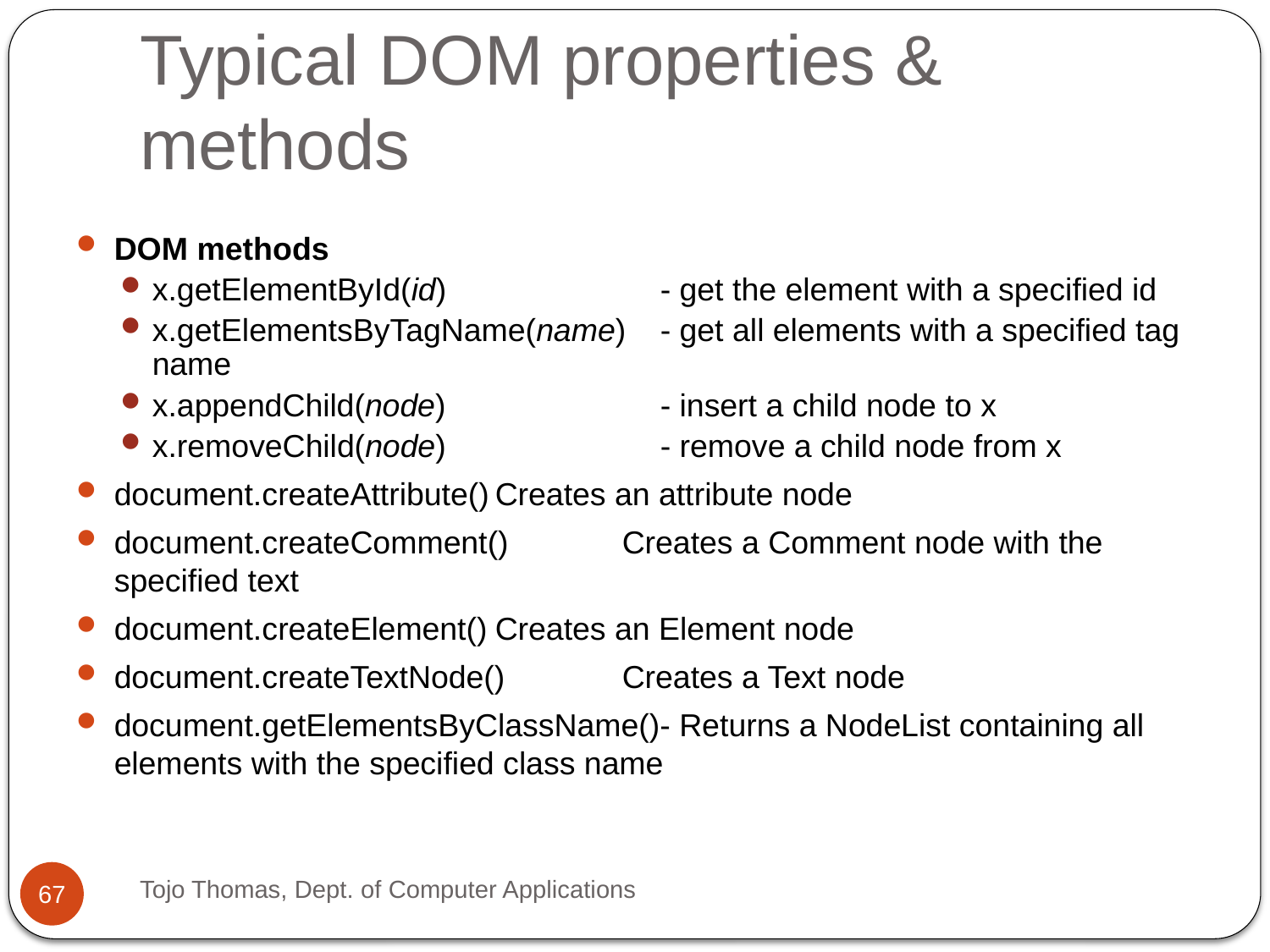

# Typical DOM properties & methods
DOM methods
x.getElementById(id) 		- get the element with a specified id
x.getElementsByTagName(name) 	- get all elements with a specified tag name
x.appendChild(node) 		- insert a child node to x
x.removeChild(node) 		- remove a child node from x
document.createAttribute()	Creates an attribute node
document.createComment()	Creates a Comment node with the specified text
document.createElement()	Creates an Element node
document.createTextNode()	Creates a Text node
document.getElementsByClassName()- Returns a NodeList containing all elements with the specified class name

Tojo Thomas, Dept. of Computer Applications
67